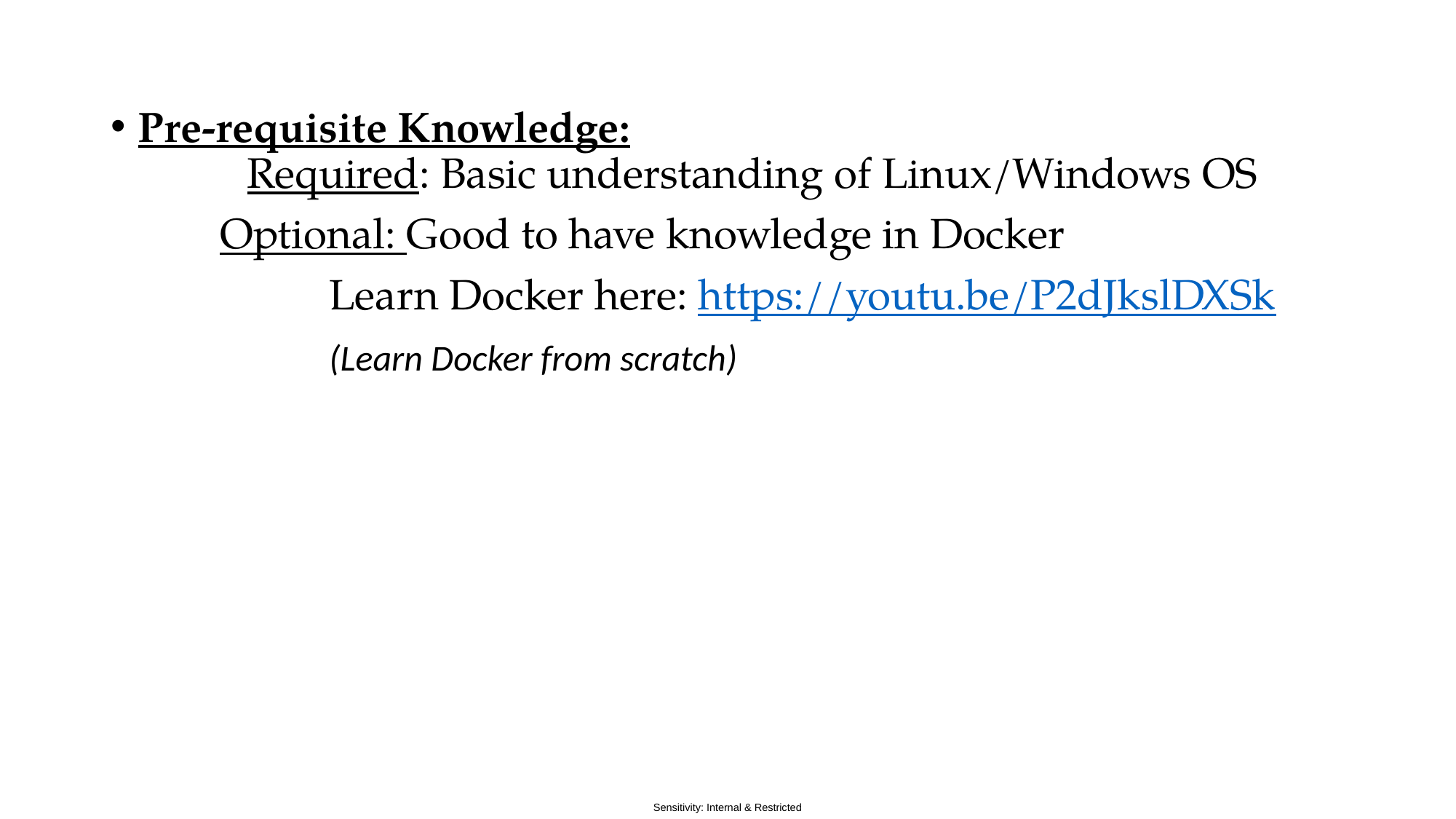

Pre-requisite Knowledge:
	Required: Basic understanding of Linux/Windows OS
	Optional: Good to have knowledge in Docker
		Learn Docker here: https://youtu.be/P2dJkslDXSk
		(Learn Docker from scratch)